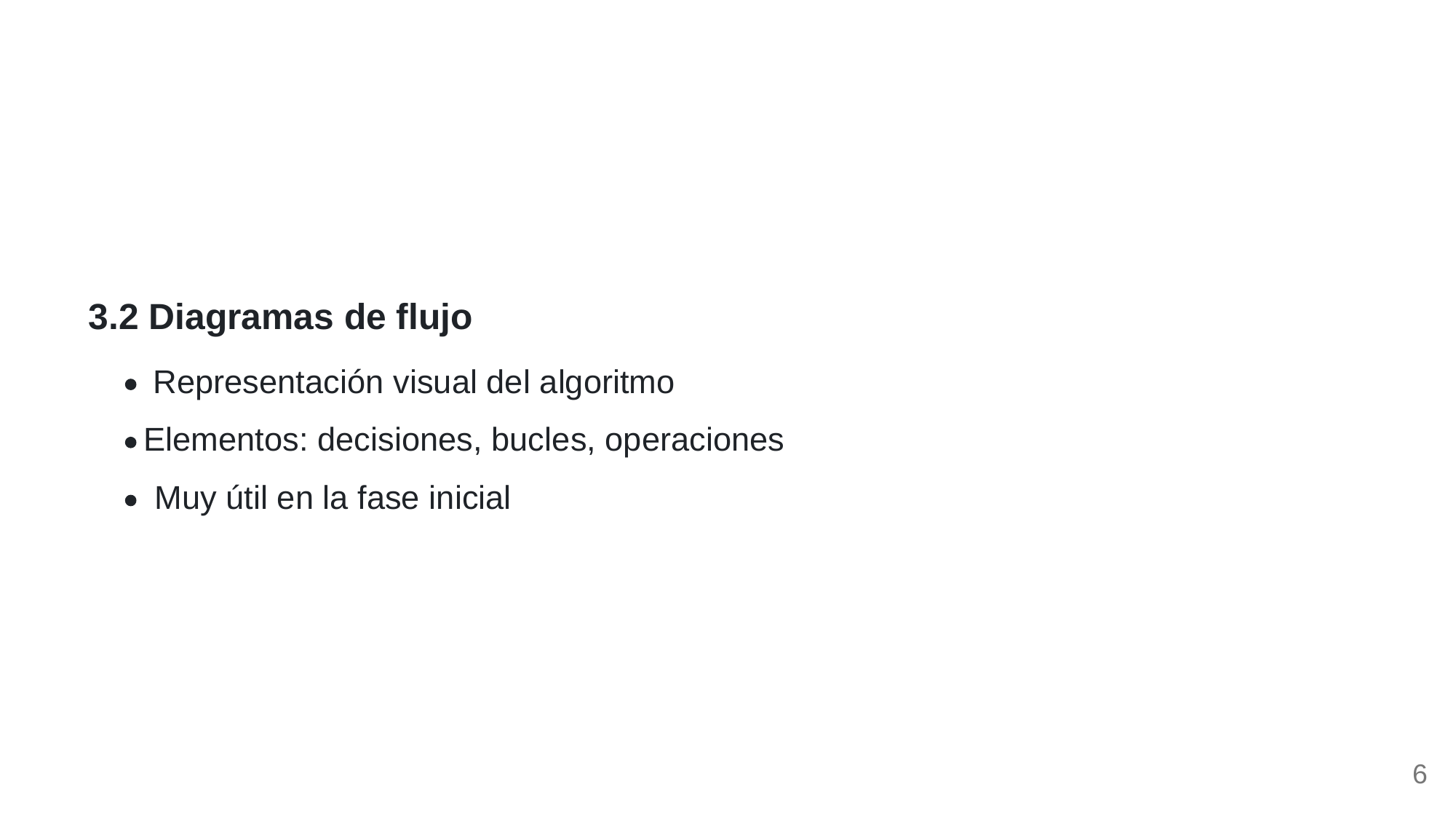

3.2 Diagramas de flujo
Representación visual del algoritmo

Elementos: decisiones, bucles, operaciones

Muy útil en la fase inicial

6